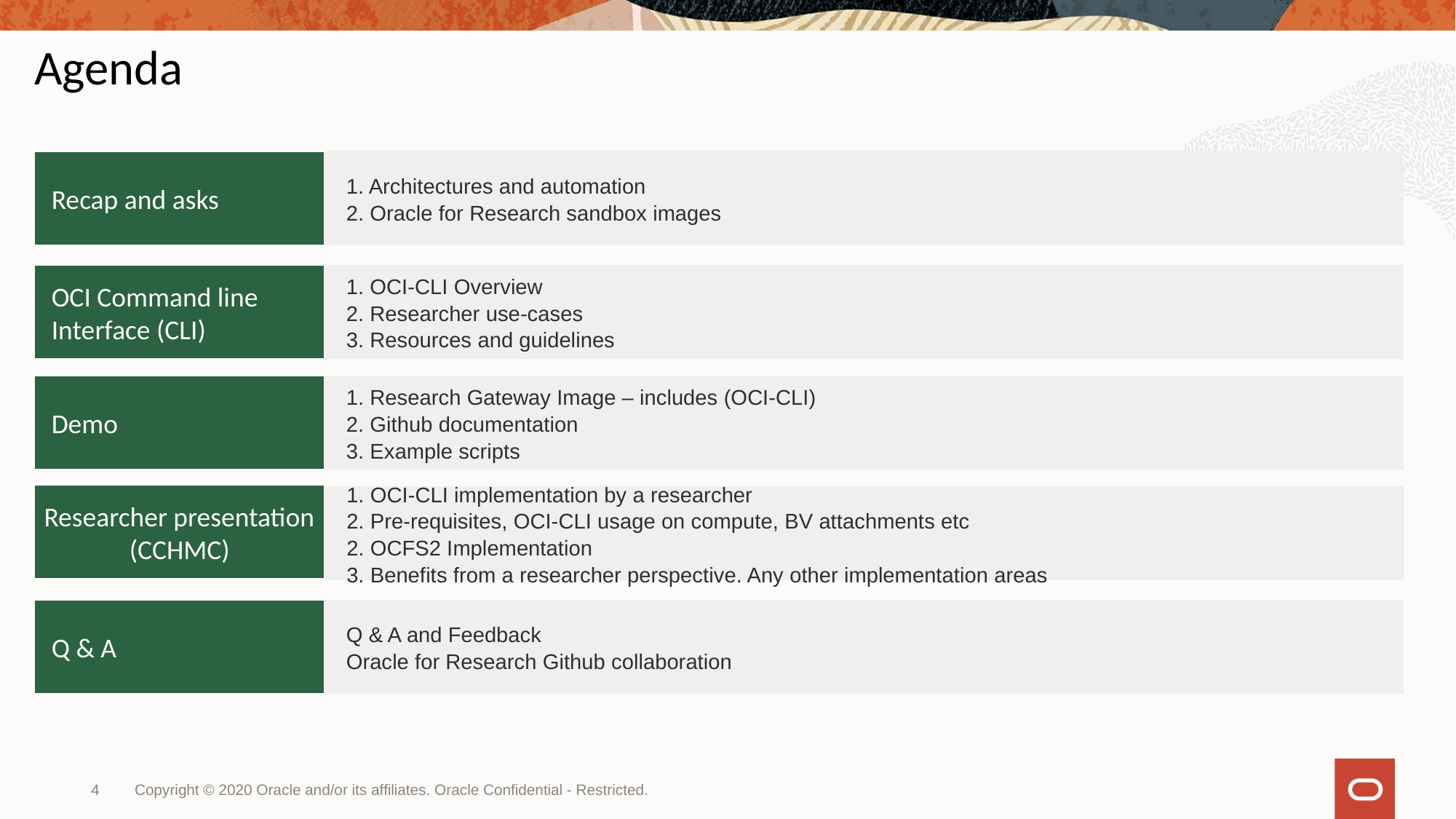

Agenda
1. Architectures and automation
2. Oracle for Research sandbox images
Recap and asks
OCI Command line
Interface (CLI)
1. OCI-CLI Overview
2. Researcher use-cases
3. Resources and guidelines
1. Research Gateway Image – includes (OCI-CLI)
2. Github documentation
3. Example scripts
Demo
Researcher presentation
(CCHMC)
1. OCI-CLI implementation by a researcher
2. Pre-requisites, OCI-CLI usage on compute, BV attachments etc
2. OCFS2 Implementation
3. Benefits from a researcher perspective. Any other implementation areas
Q & A
Q & A and Feedback
Oracle for Research Github collaboration
4
Copyright © 2020 Oracle and/or its affiliates. Oracle Confidential - Restricted.